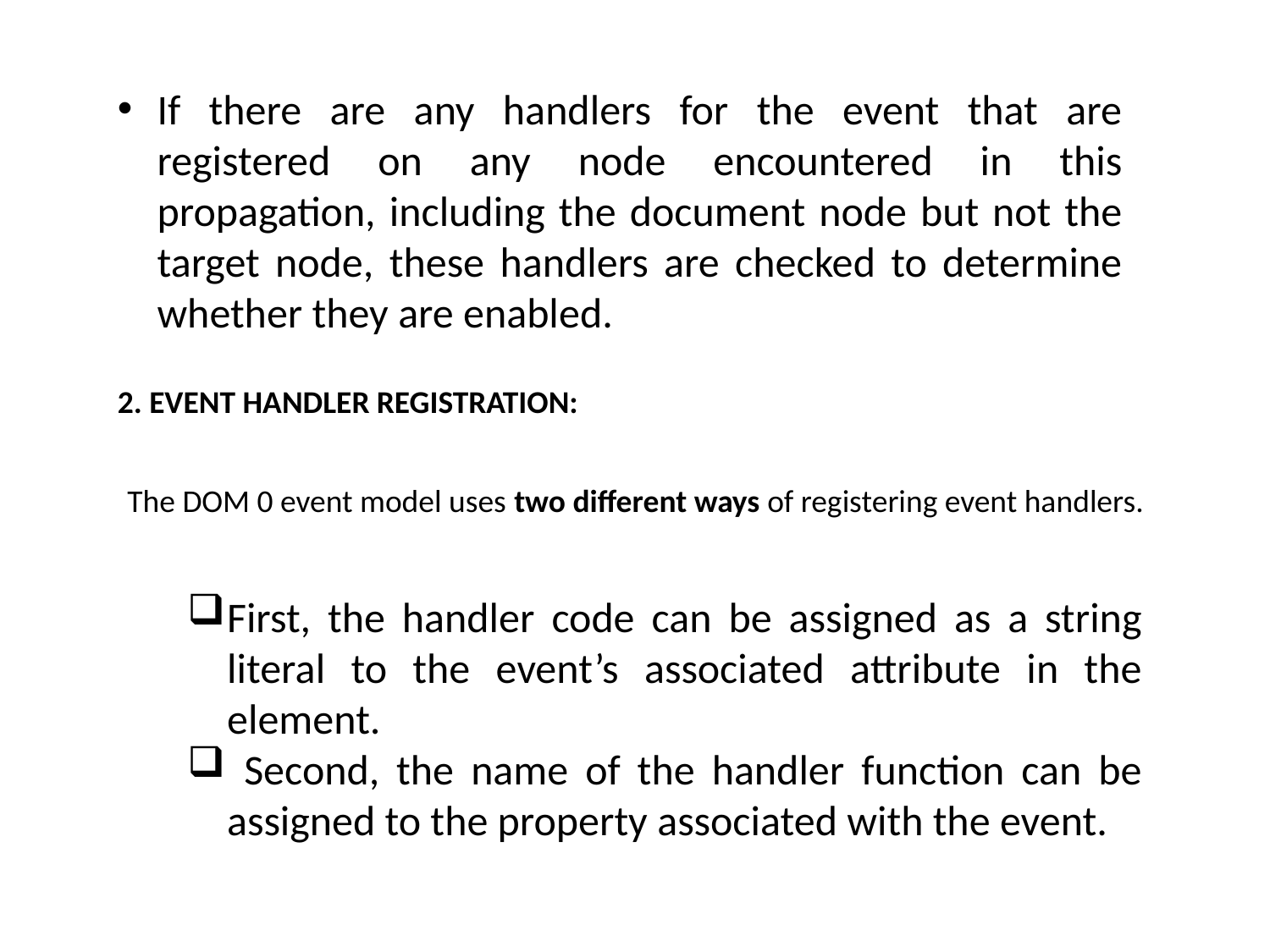

If there are any handlers for the event that are registered on any node encountered in this propagation, including the document node but not the target node, these handlers are checked to determine whether they are enabled.
2. EVENT HANDLER REGISTRATION:
The DOM 0 event model uses two different ways of registering event handlers.
First, the handler code can be assigned as a string literal to the event’s associated attribute in the element.
 Second, the name of the handler function can be assigned to the property associated with the event.